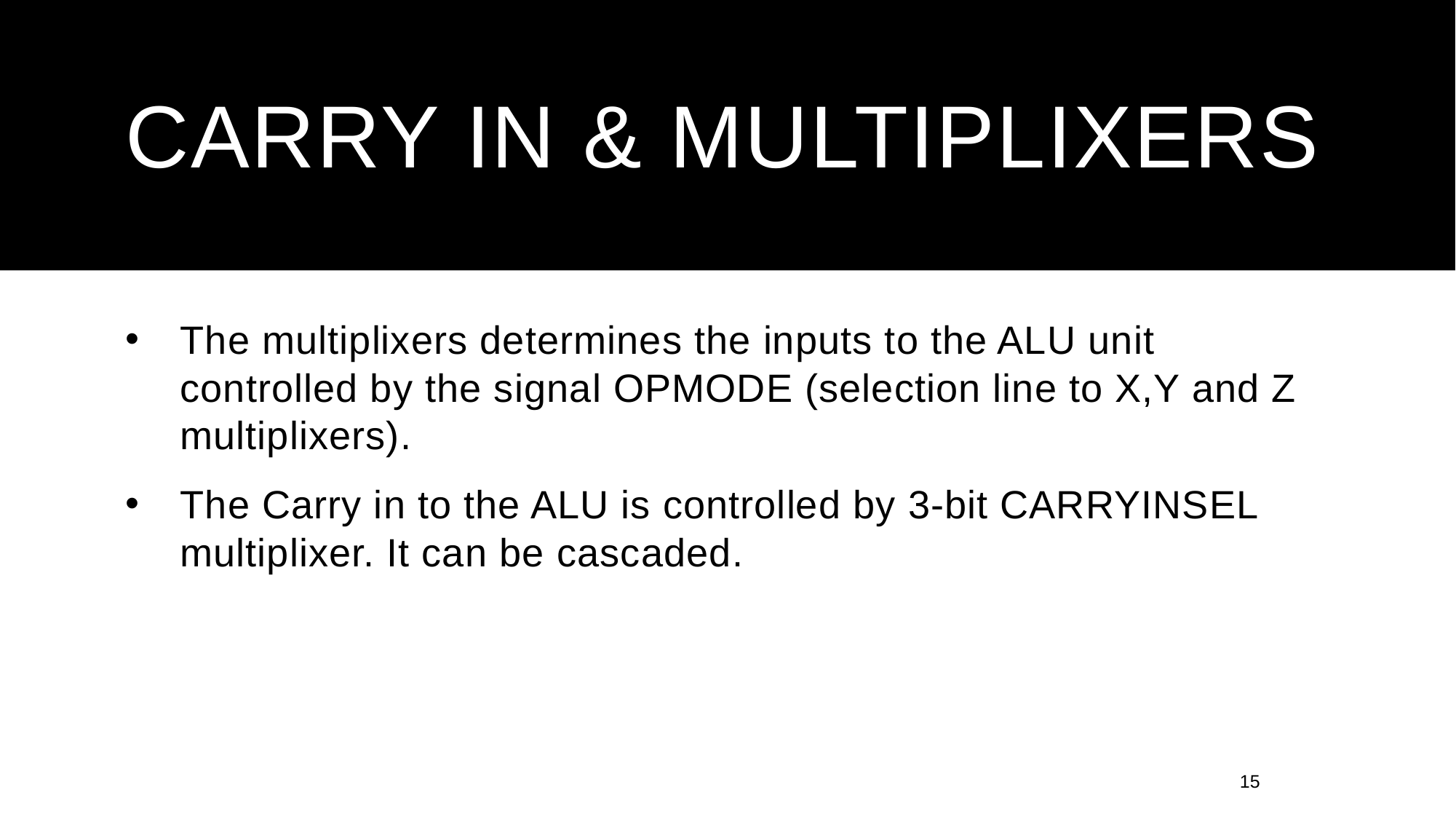

# Carry in & MULTIPLIXERS
The multiplixers determines the inputs to the ALU unit controlled by the signal OPMODE (selection line to X,Y and Z multiplixers).
The Carry in to the ALU is controlled by 3-bit CARRYINSEL multiplixer. It can be cascaded.

15